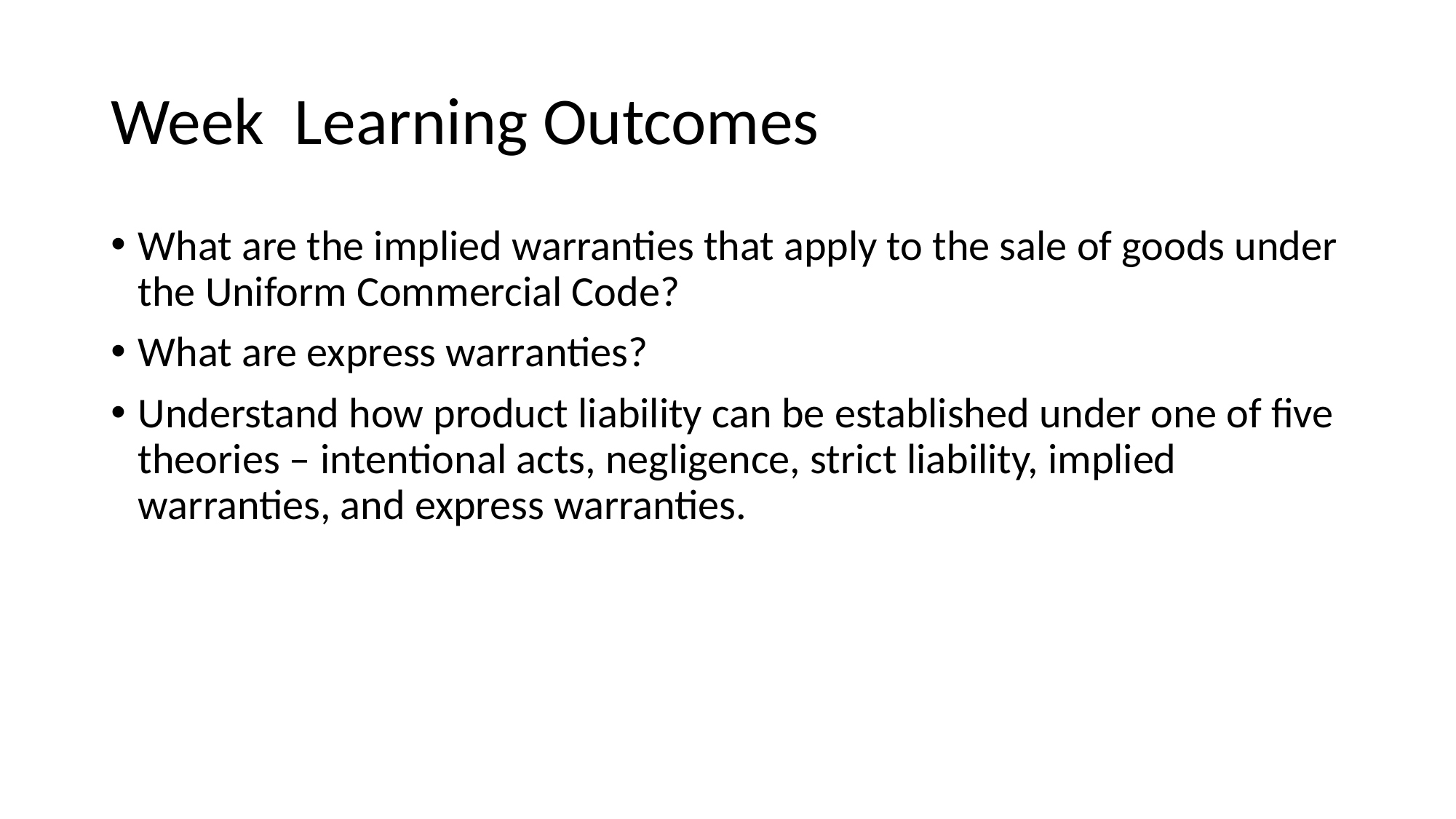

# Week  Learning Outcomes
What are the implied warranties that apply to the sale of goods under the Uniform Commercial Code?
What are express warranties?
Understand how product liability can be established under one of five theories – intentional acts, negligence, strict liability, implied warranties, and express warranties.